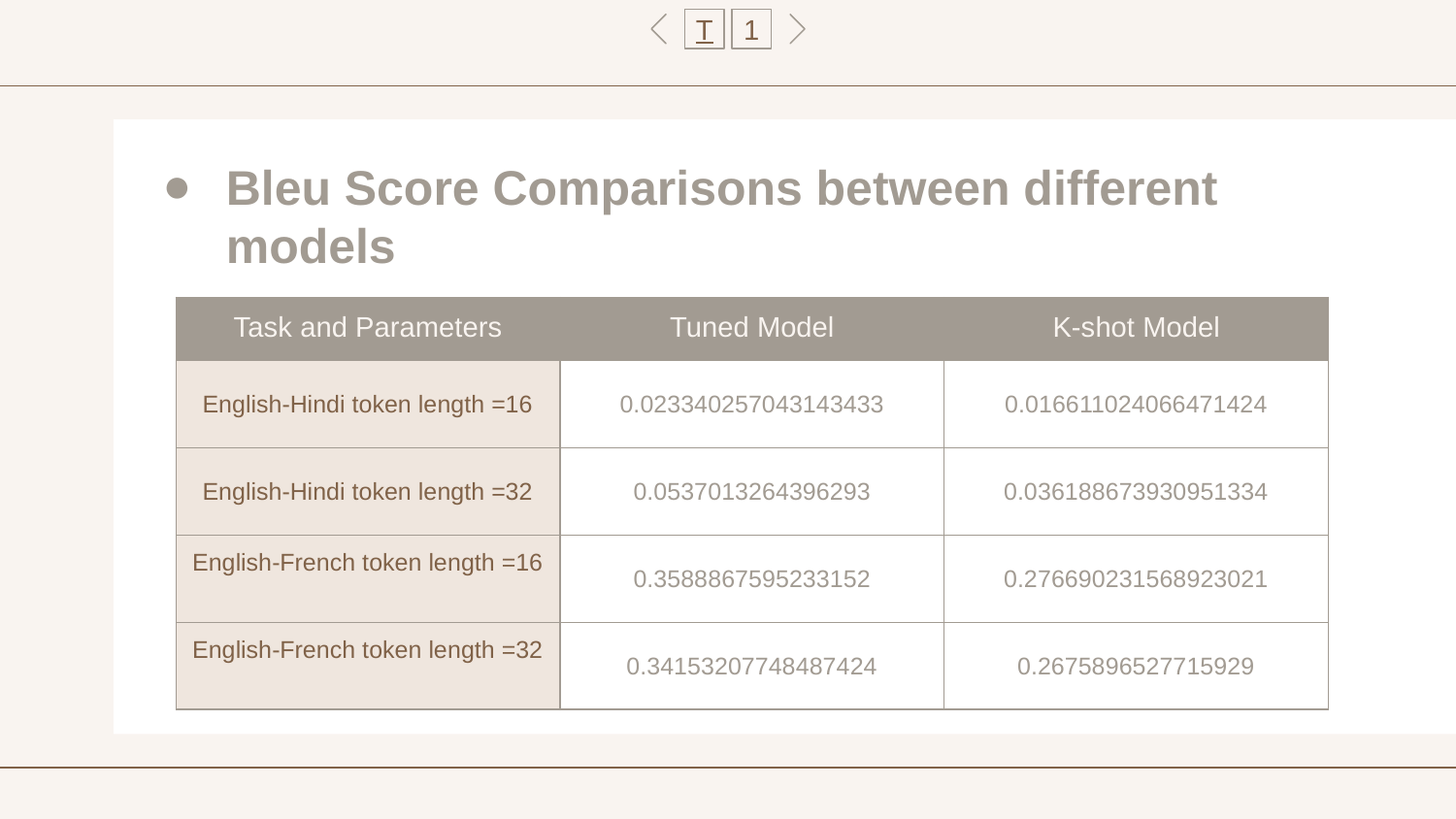

T
1

Bleu Score Comparisons between different models
| Task and Parameters | Tuned Model | K-shot Model |
| --- | --- | --- |
| English-Hindi token length =16 | 0.023340257043143433 | 0.016611024066471424 |
| English-Hindi token length =32 | 0.0537013264396293 | 0.036188673930951334 |
| English-French token length =16 | 0.3588867595233152 | 0.276690231568923021 |
| English-French token length =32 | 0.34153207748487424 | 0.2675896527715929 |